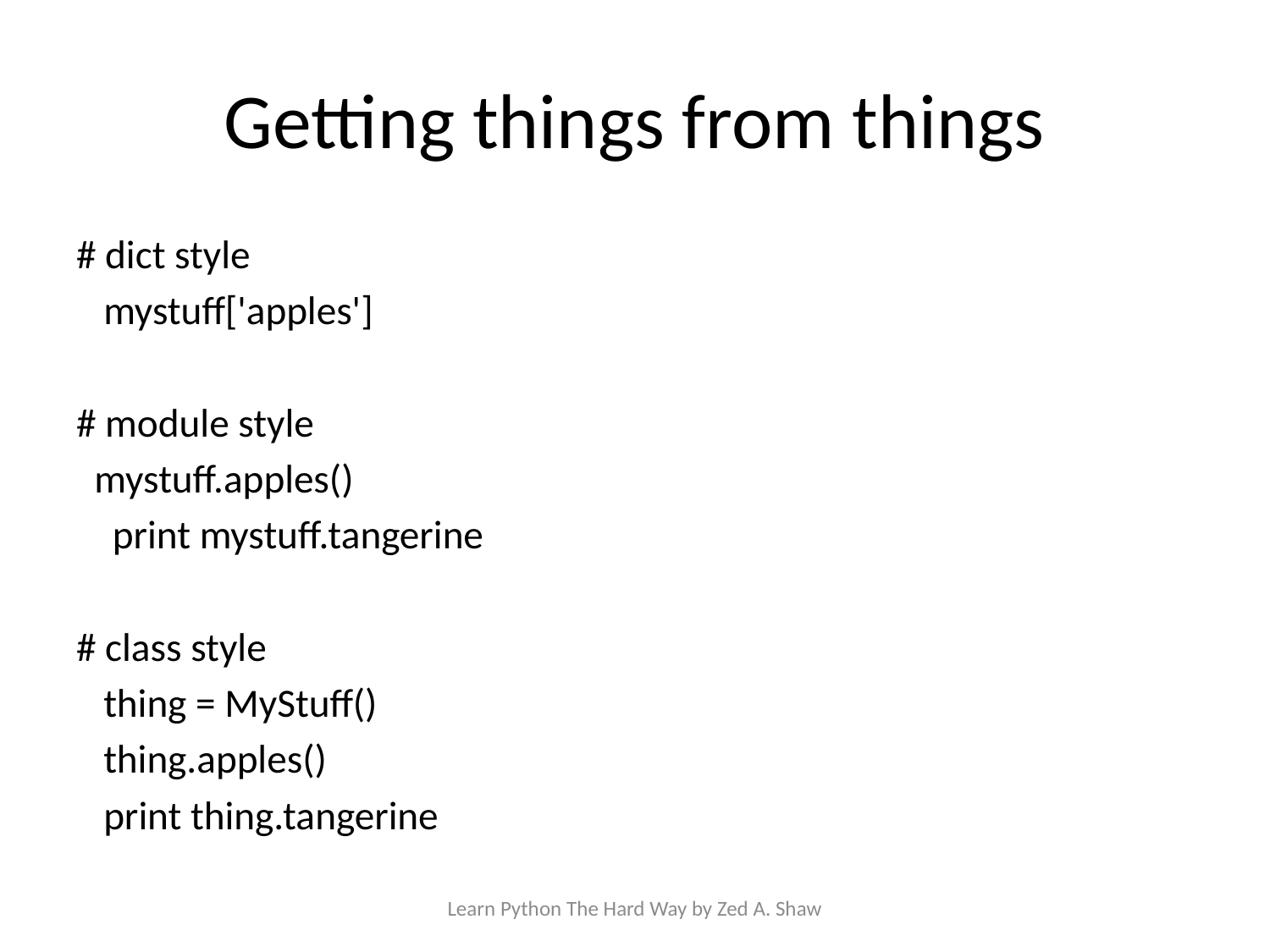

# Getting things from things
# dict style
   mystuff['apples']

# module style
  mystuff.apples()
    print mystuff.tangerine

# class style
   thing = MyStuff()
   thing.apples()
   print thing.tangerine

Learn Python The Hard Way by Zed A. Shaw